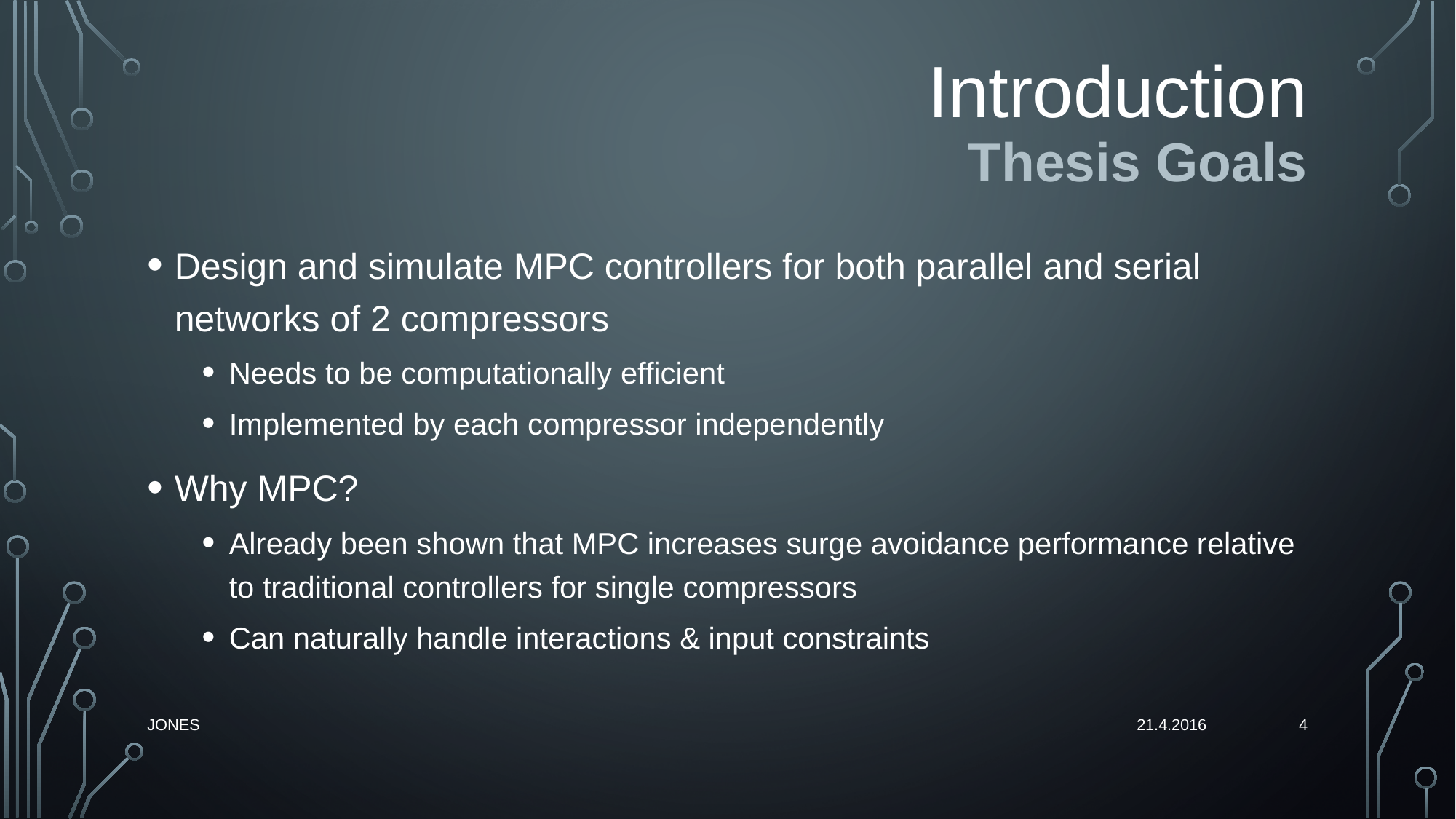

# Introduction
Thesis Goals
Design and simulate MPC controllers for both parallel and serial networks of 2 compressors
Needs to be computationally efficient
Implemented by each compressor independently
Why MPC?
Already been shown that MPC increases surge avoidance performance relative to traditional controllers for single compressors
Can naturally handle interactions & input constraints
4
JONES
21.4.2016